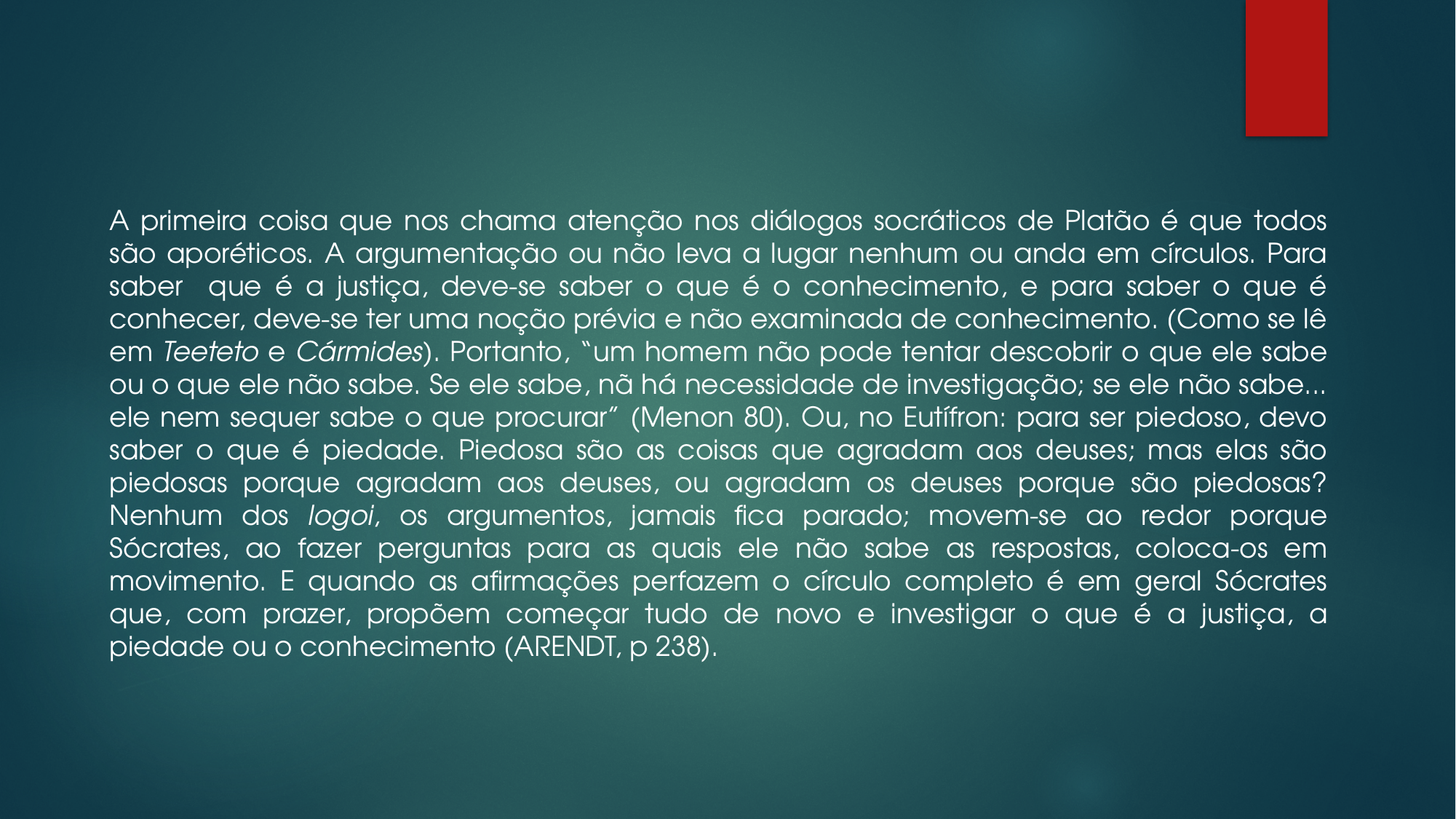

A primeira coisa que nos chama atenção nos diálogos socráticos de Platão é que todos são aporéticos. A argumentação ou não leva a lugar nenhum ou anda em círculos. Para saber  que é a justiça, deve-se saber o que é o conhecimento, e para saber o que é conhecer, deve-se ter uma noção prévia e não examinada de conhecimento. (Como se lê em Teeteto e Cármides). Portanto, “um homem não pode tentar descobrir o que ele sabe ou o que ele não sabe. Se ele sabe, nã há necessidade de investigação; se ele não sabe... ele nem sequer sabe o que procurar” (Menon 80). Ou, no Eutífron: para ser piedoso, devo saber o que é piedade. Piedosa são as coisas que agradam aos deuses; mas elas são piedosas porque agradam aos deuses, ou agradam os deuses porque são piedosas? Nenhum dos logoi, os argumentos, jamais fica parado; movem-se ao redor porque Sócrates, ao fazer perguntas para as quais ele não sabe as respostas, coloca-os em movimento. E quando as afirmações perfazem o círculo completo é em geral Sócrates que, com prazer, propõem começar tudo de novo e investigar o que é a justiça, a piedade ou o conhecimento (ARENDT, p 238).